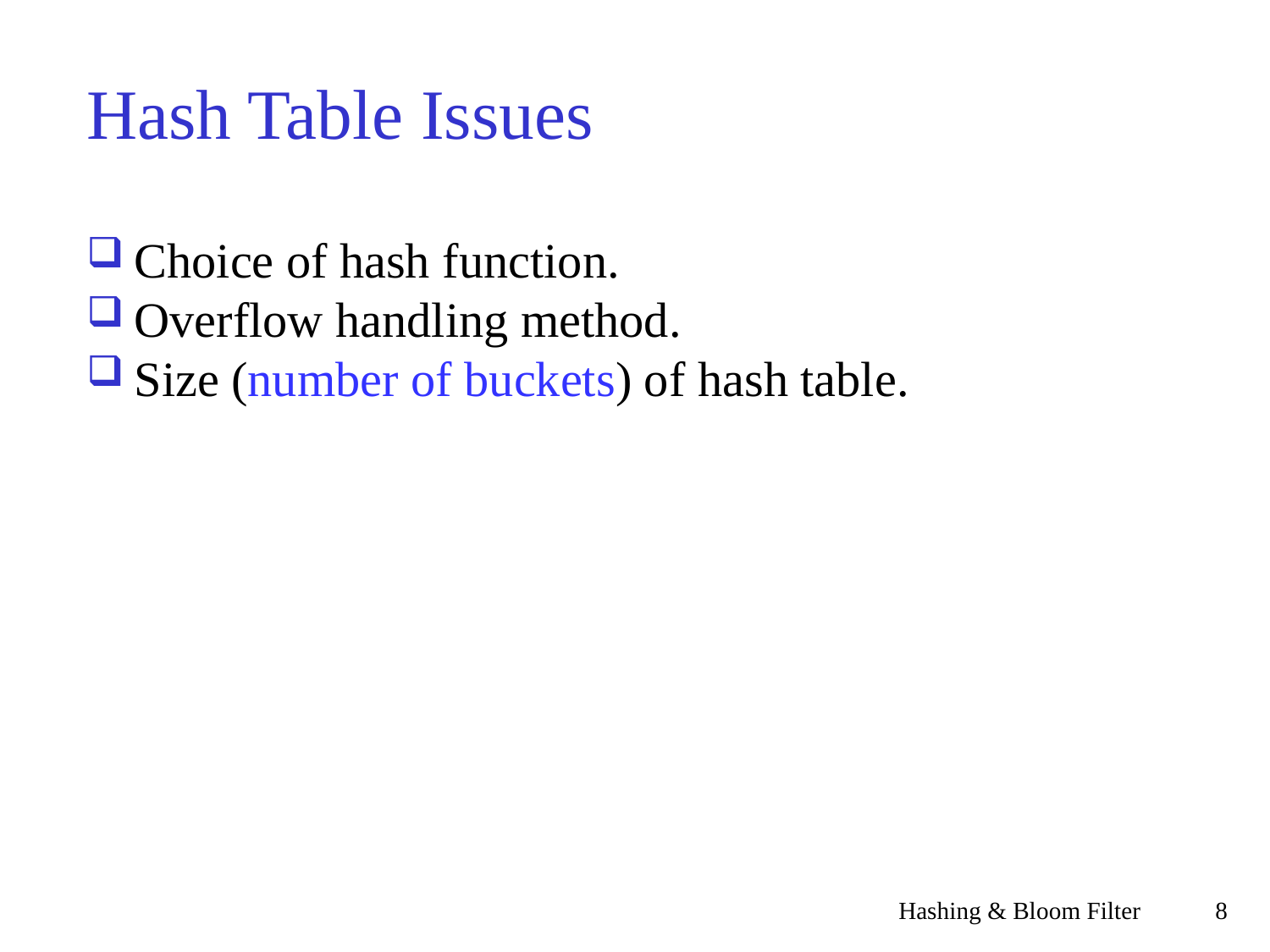

Hash Table Issues
Choice of hash function.
Overflow handling method.
Size (number of buckets) of hash table.
Hashing & Bloom Filter
8